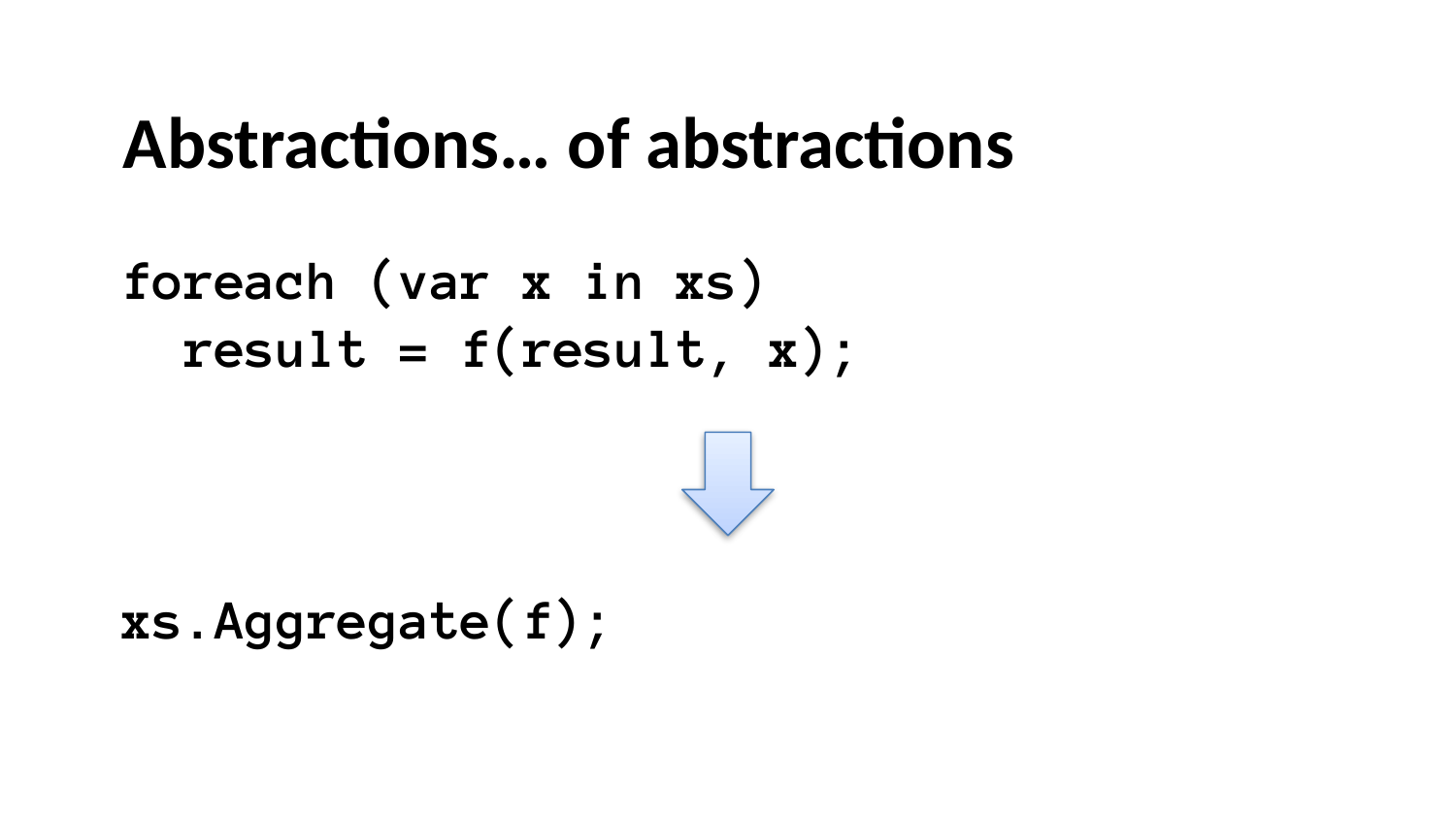

Abstractions… of abstractions
foreach (var x in xs)
  result = f(result, x);

xs.Aggregate(f);